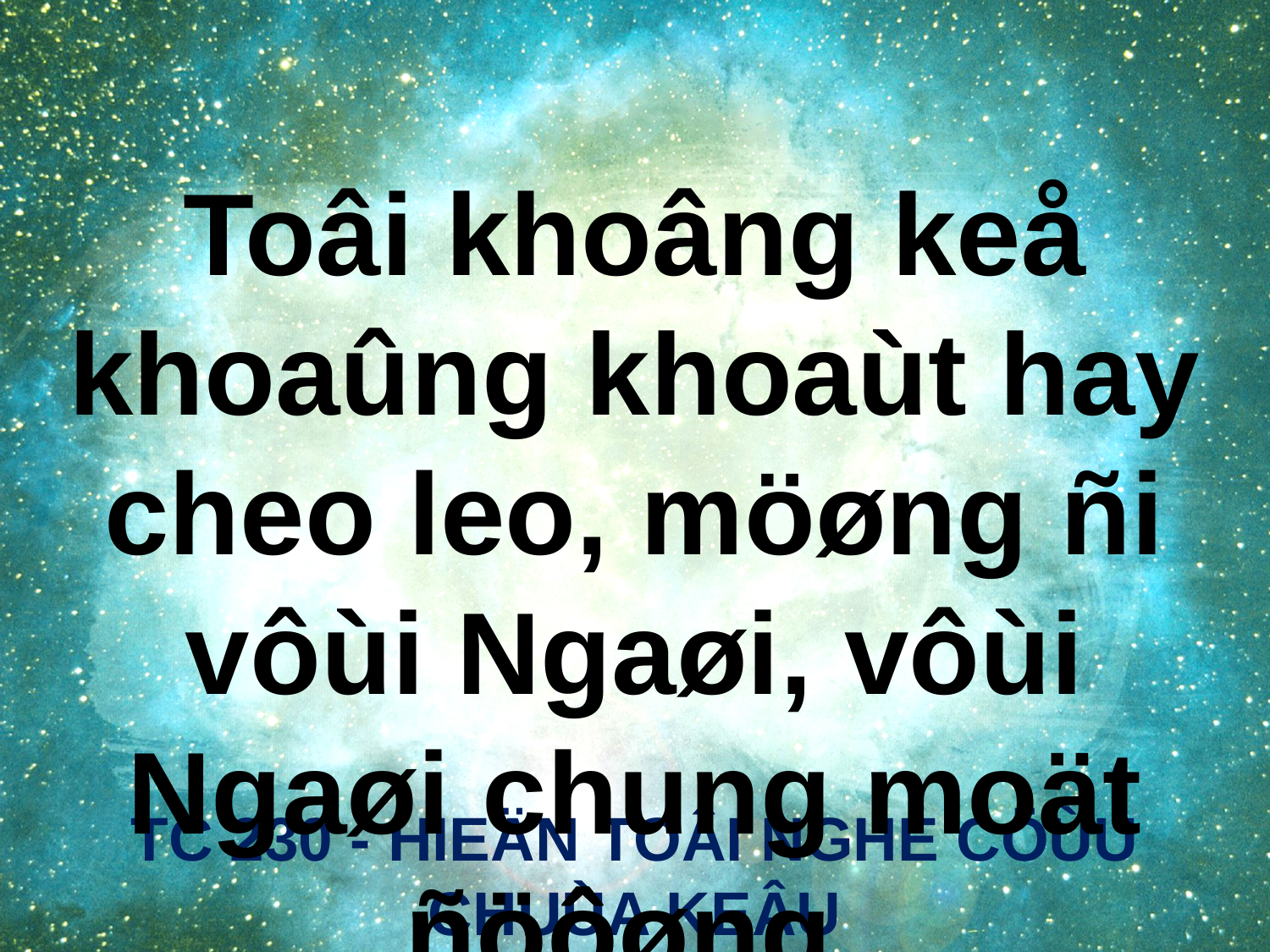

Toâi khoâng keå khoaûng khoaùt hay cheo leo, möøng ñi vôùi Ngaøi, vôùi Ngaøi chung moät ñöôøng.
TC 230 - HIEÄN TOÂI NGHE CÖÙU CHUÙA KEÂU